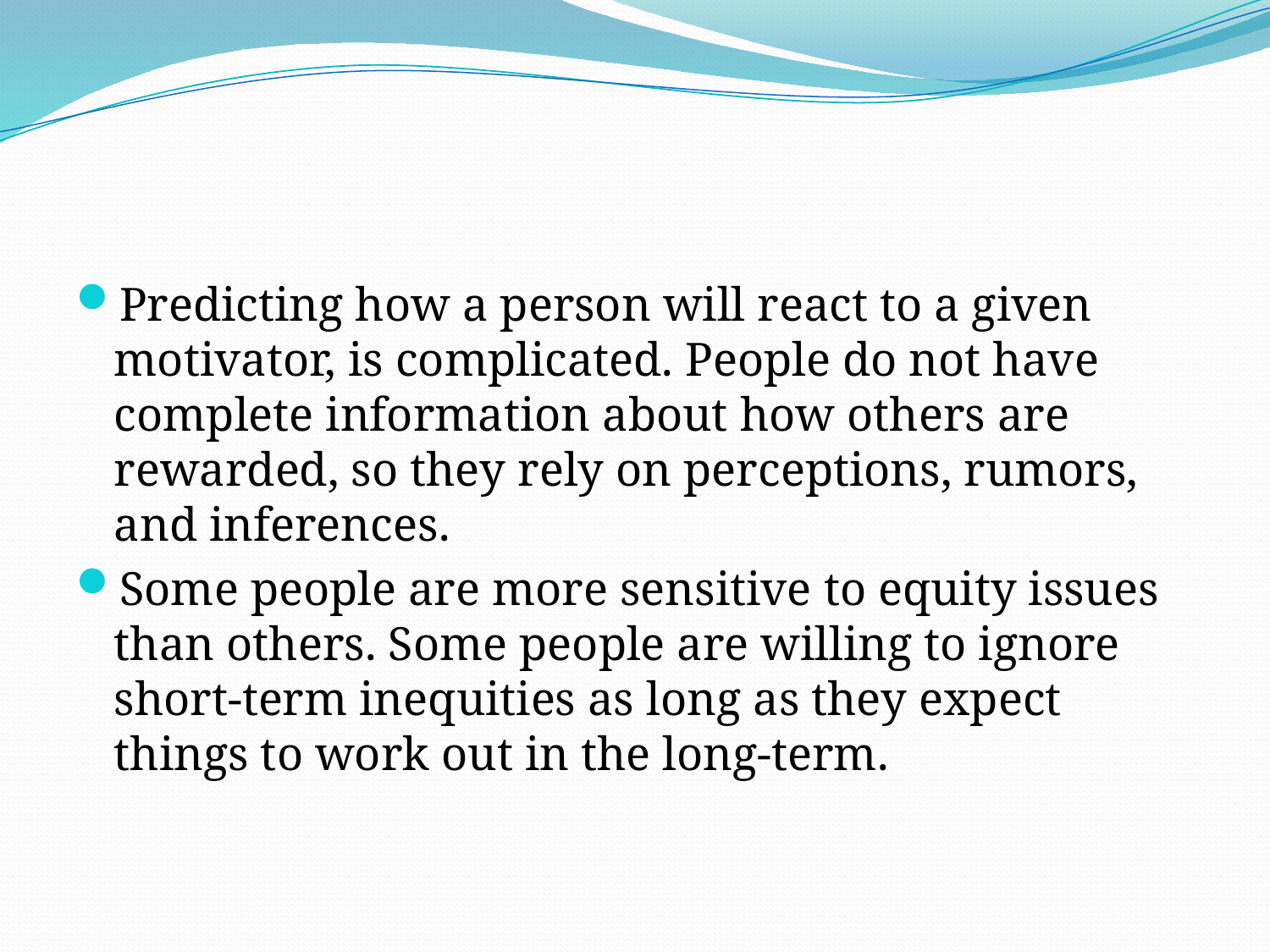

#
Predicting how a person will react to a given motivator, is complicated. People do not have complete information about how others are rewarded, so they rely on perceptions, rumors, and inferences.
Some people are more sensitive to equity issues than others. Some people are willing to ignore short-term inequities as long as they expect things to work out in the long-term.